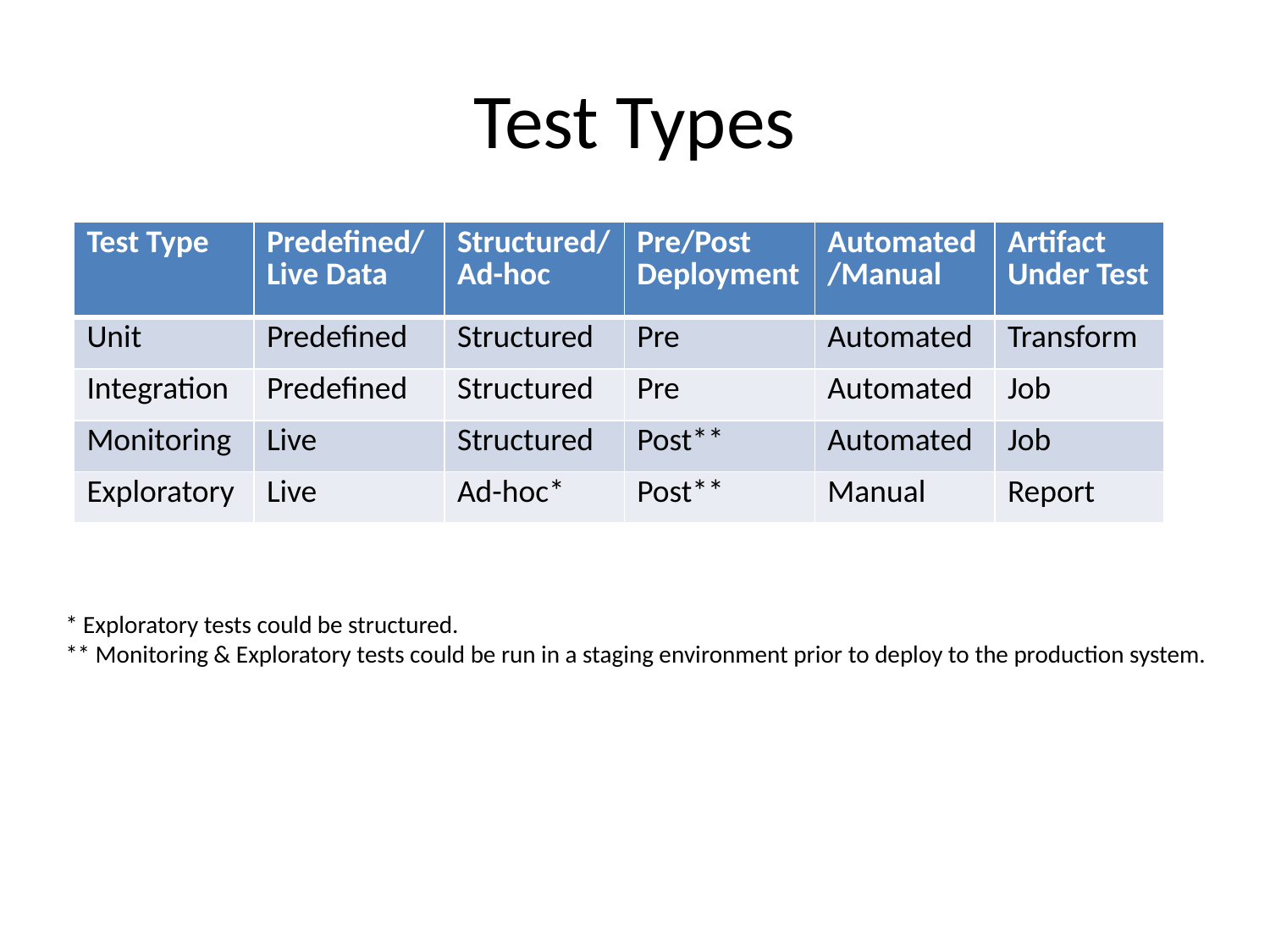

# Test Types
| Test Type | Predefined/Live Data | Structured/Ad-hoc | Pre/Post Deployment | Automated/Manual | Artifact Under Test |
| --- | --- | --- | --- | --- | --- |
| Unit | Predefined | Structured | Pre | Automated | Transform |
| Integration | Predefined | Structured | Pre | Automated | Job |
| Monitoring | Live | Structured | Post\*\* | Automated | Job |
| Exploratory | Live | Ad-hoc\* | Post\*\* | Manual | Report |
* Exploratory tests could be structured.
** Monitoring & Exploratory tests could be run in a staging environment prior to deploy to the production system.